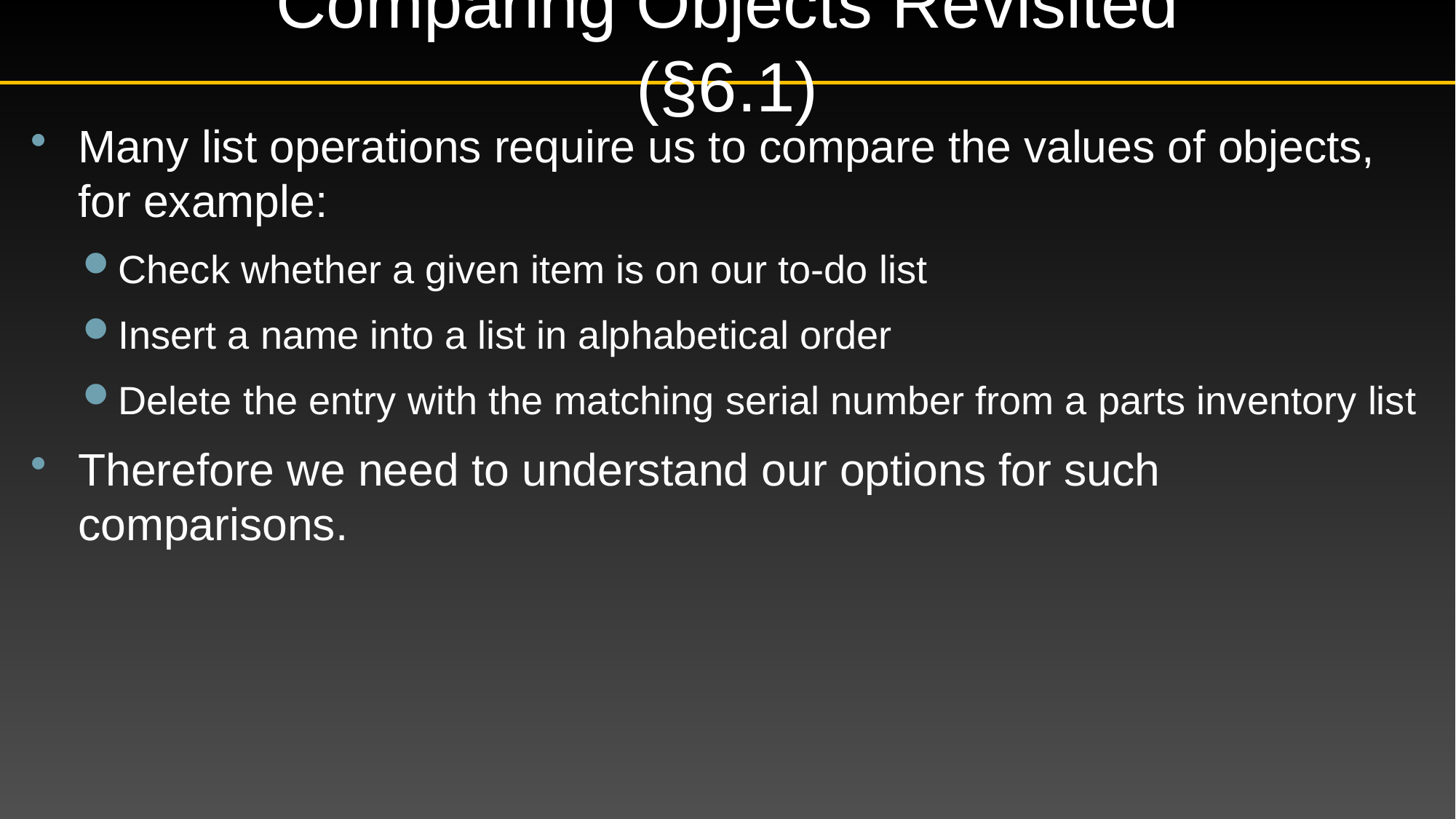

# Comparing Objects Revisited (§6.1)
Many list operations require us to compare the values of objects, for example:
Check whether a given item is on our to-do list
Insert a name into a list in alphabetical order
Delete the entry with the matching serial number from a parts inventory list
Therefore we need to understand our options for such comparisons.